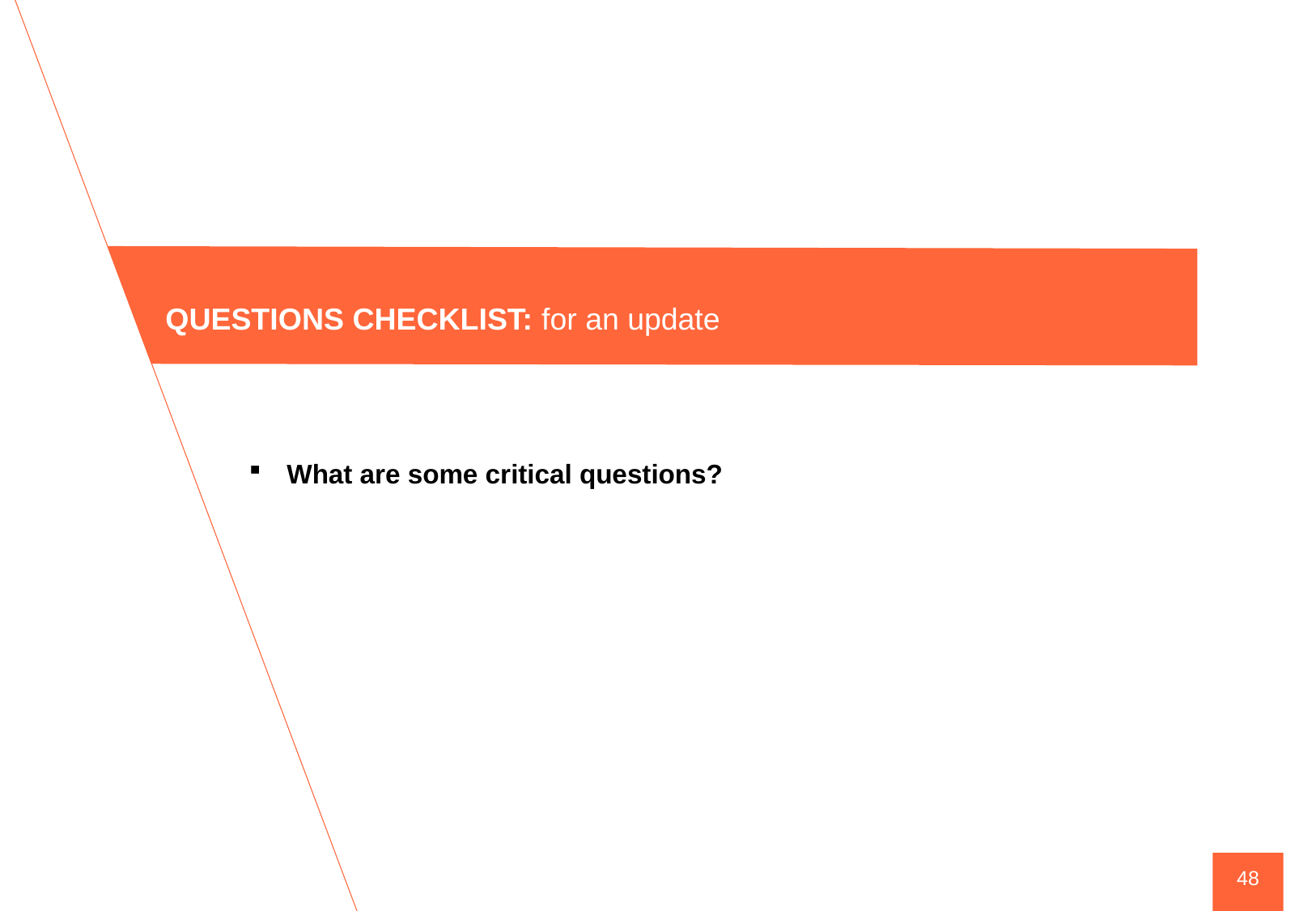

QUESTIONS CHECKLIST: for an update

What are some critical questions?